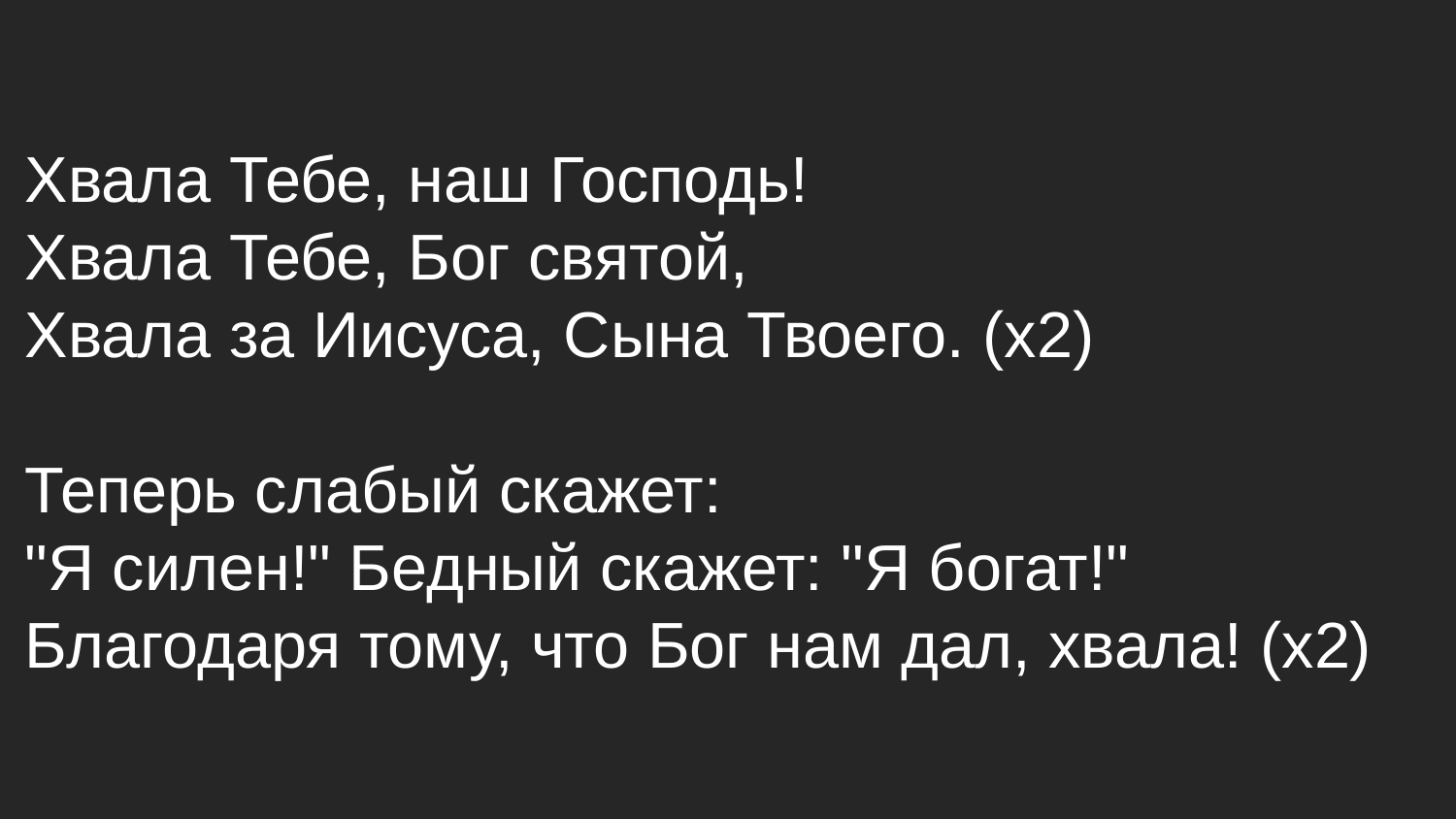

Хвала Тебе, наш Господь!
Хвала Тебе, Бог святой,
Хвала за Иисуса, Сына Твоего. (х2)

Теперь слабый скажет:
"Я силен!" Бедный скажет: "Я богат!"
Благодаря тому, что Бог нам дал, хвала! (х2)